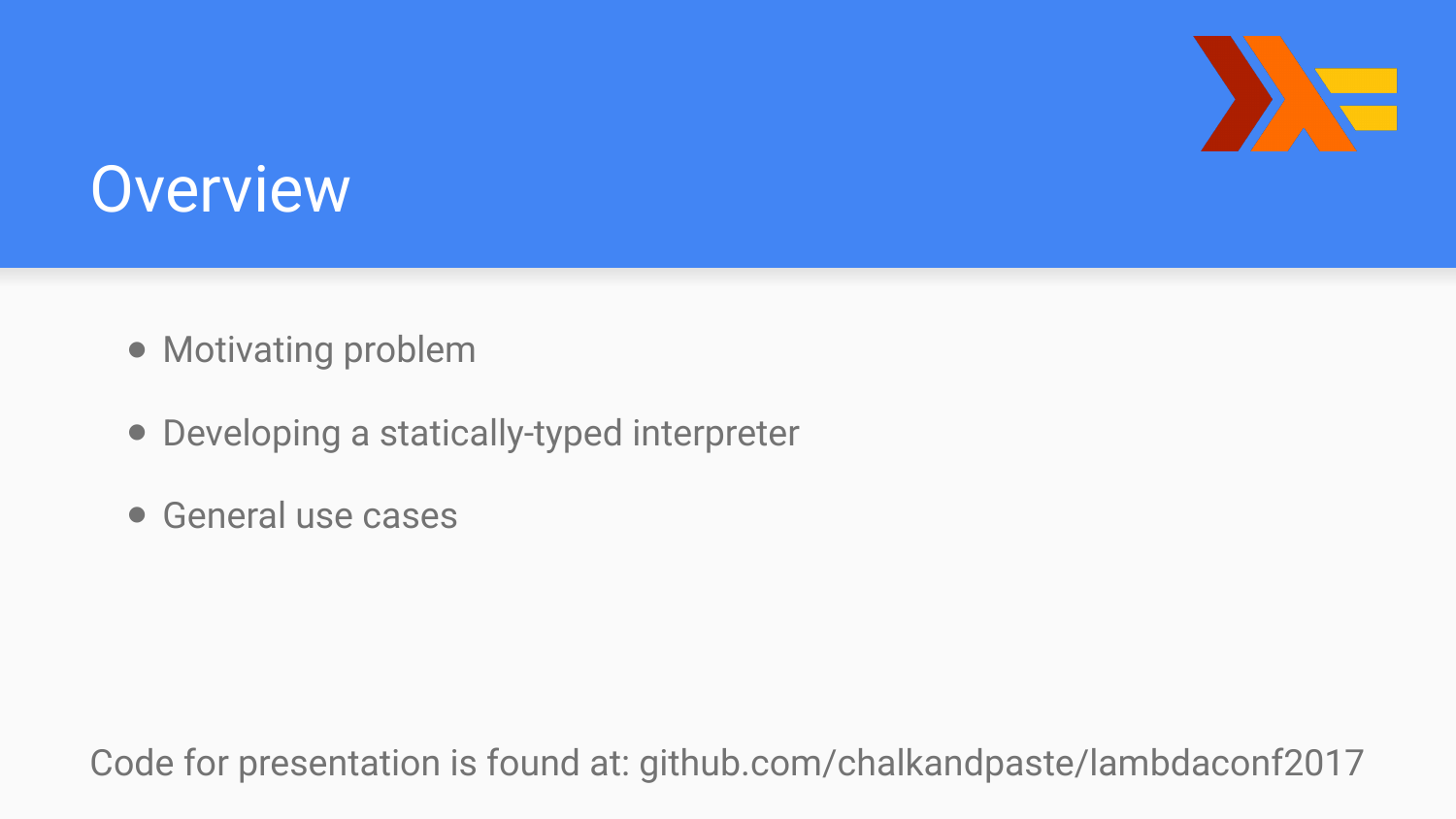

# Overview
Motivating problem
Developing a statically-typed interpreter
General use cases

Code for presentation is found at: github.com/chalkandpaste/lambdaconf2017